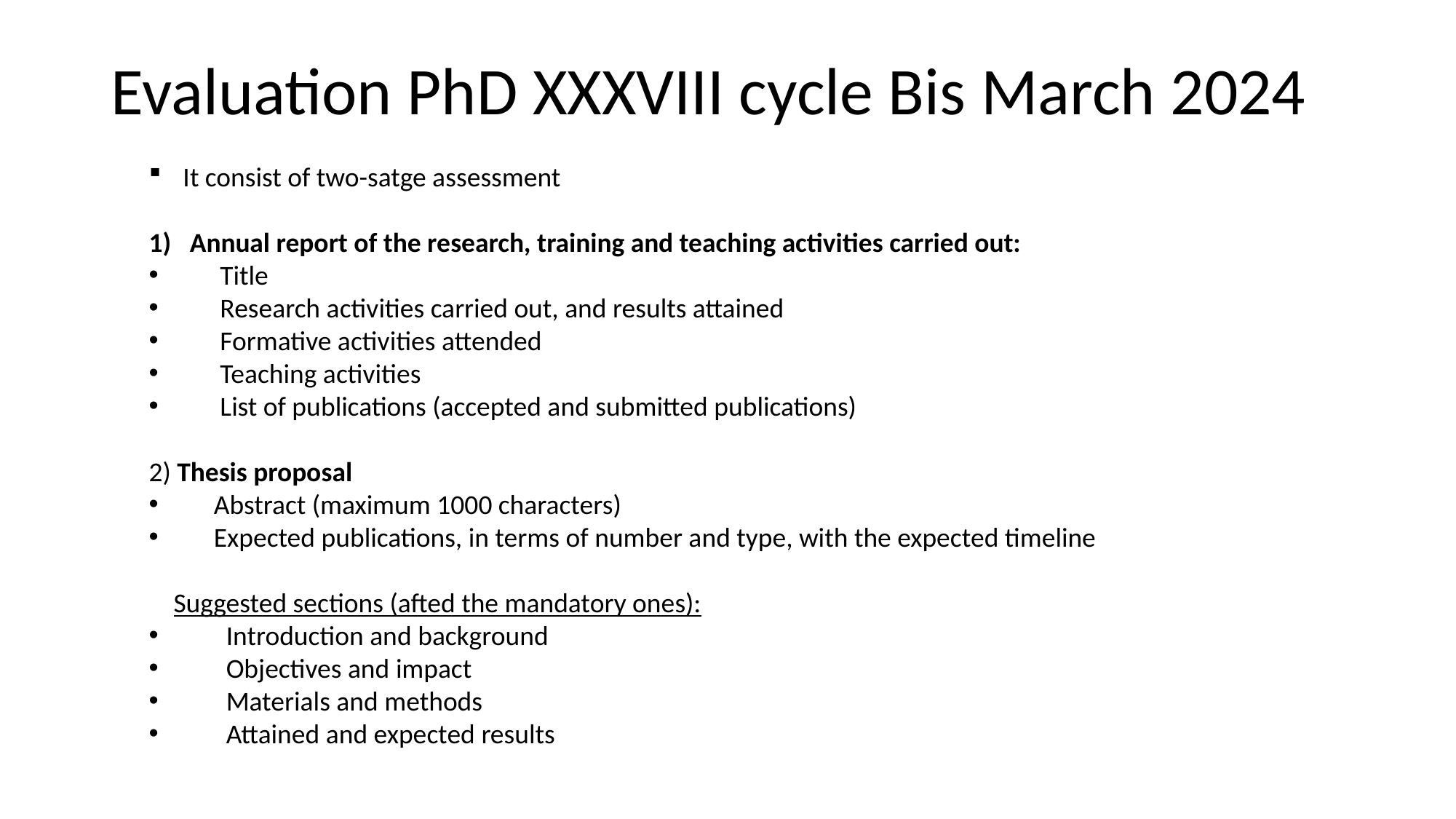

# Evaluation PhD XXXVIII cycle Bis March 2024
It consist of two-satge assessment

Annual report of the research, training and teaching activities carried out:
      Title
      Research activities carried out, and results attained
      Formative activities attended
      Teaching activities
      List of publications (accepted and submitted publications)

2) Thesis proposal
     Abstract (maximum 1000 characters)
     Expected publications, in terms of number and type, with the expected timeline

    Suggested sections (afted the mandatory ones):
       Introduction and background
       Objectives and impact
       Materials and methods
       Attained and expected results